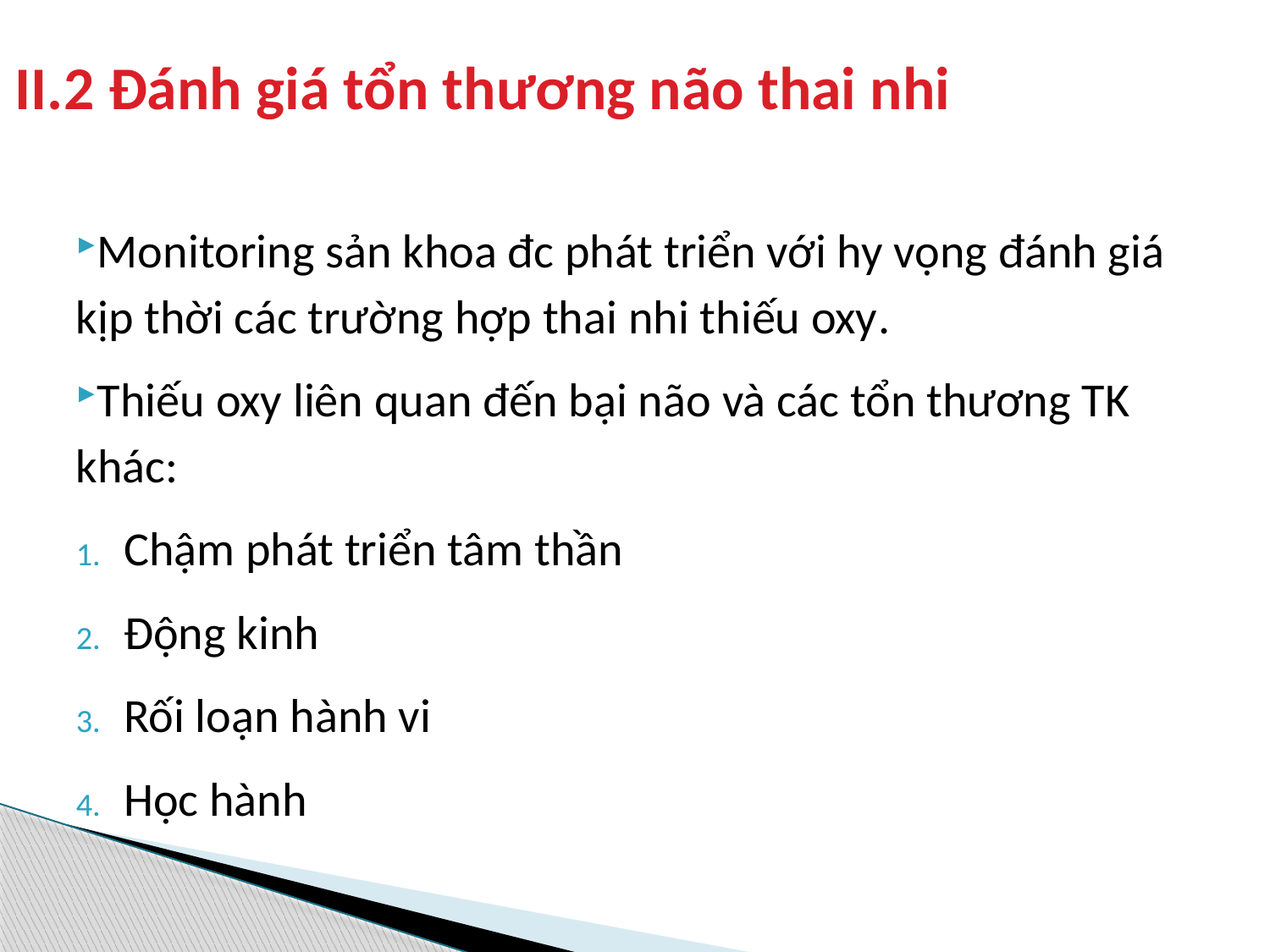

# II.2 Đánh giá tổn thương não thai nhi
Monitoring sản khoa đc phát triển với hy vọng đánh giá kịp thời các trường hợp thai nhi thiếu oxy.
Thiếu oxy liên quan đến bại não và các tổn thương TK khác:
Chậm phát triển tâm thần
Động kinh
Rối loạn hành vi
Học hành